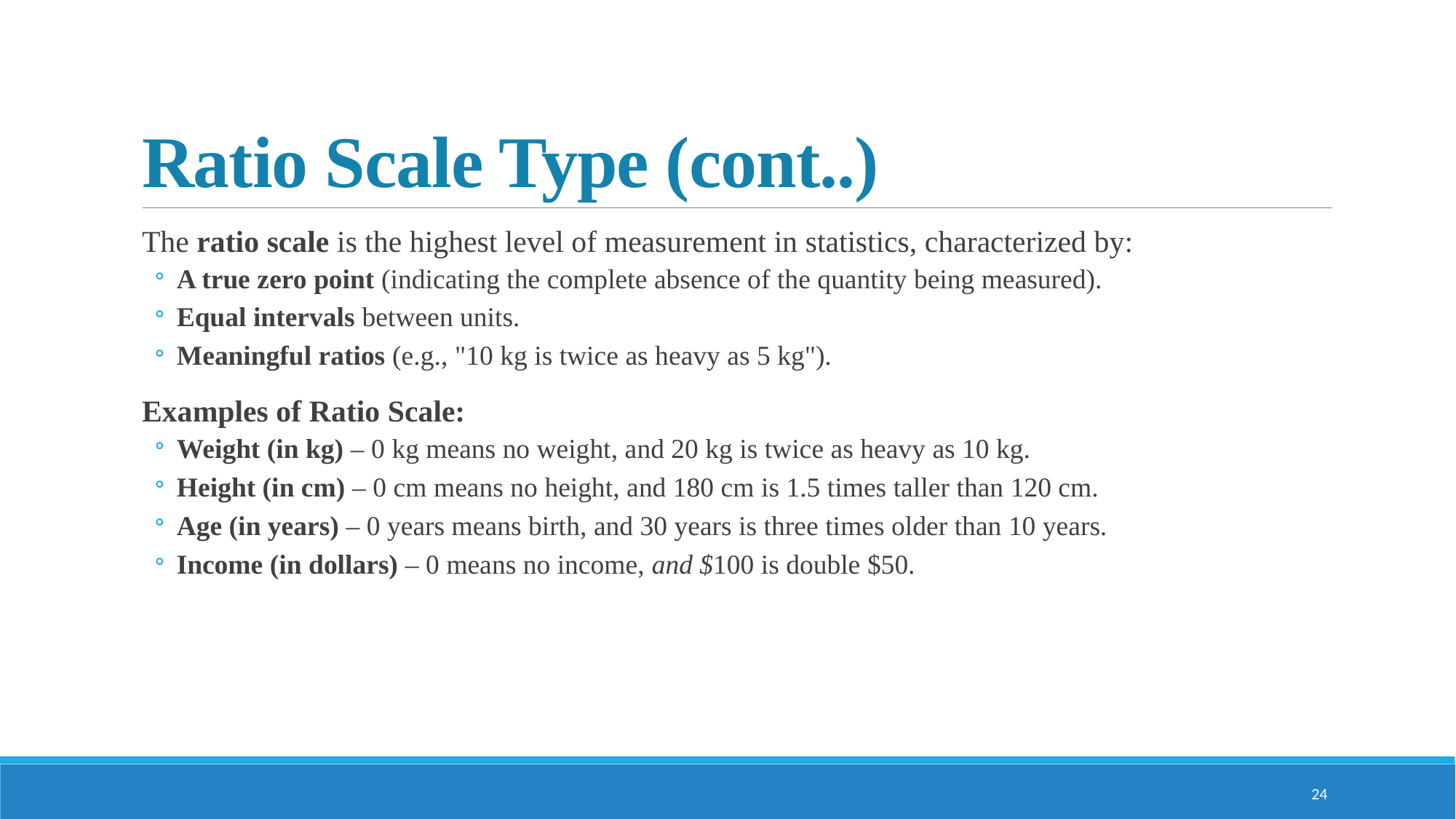

# Ratio Scale Type (cont..)
The ratio scale is the highest level of measurement in statistics, characterized by:
A true zero point (indicating the complete absence of the quantity being measured).
Equal intervals between units.
Meaningful ratios (e.g., "10 kg is twice as heavy as 5 kg").
Examples of Ratio Scale:
Weight (in kg) – 0 kg means no weight, and 20 kg is twice as heavy as 10 kg.
Height (in cm) – 0 cm means no height, and 180 cm is 1.5 times taller than 120 cm.
Age (in years) – 0 years means birth, and 30 years is three times older than 10 years.
Income (in dollars) – 0 means no income, and $100 is double $50.

24